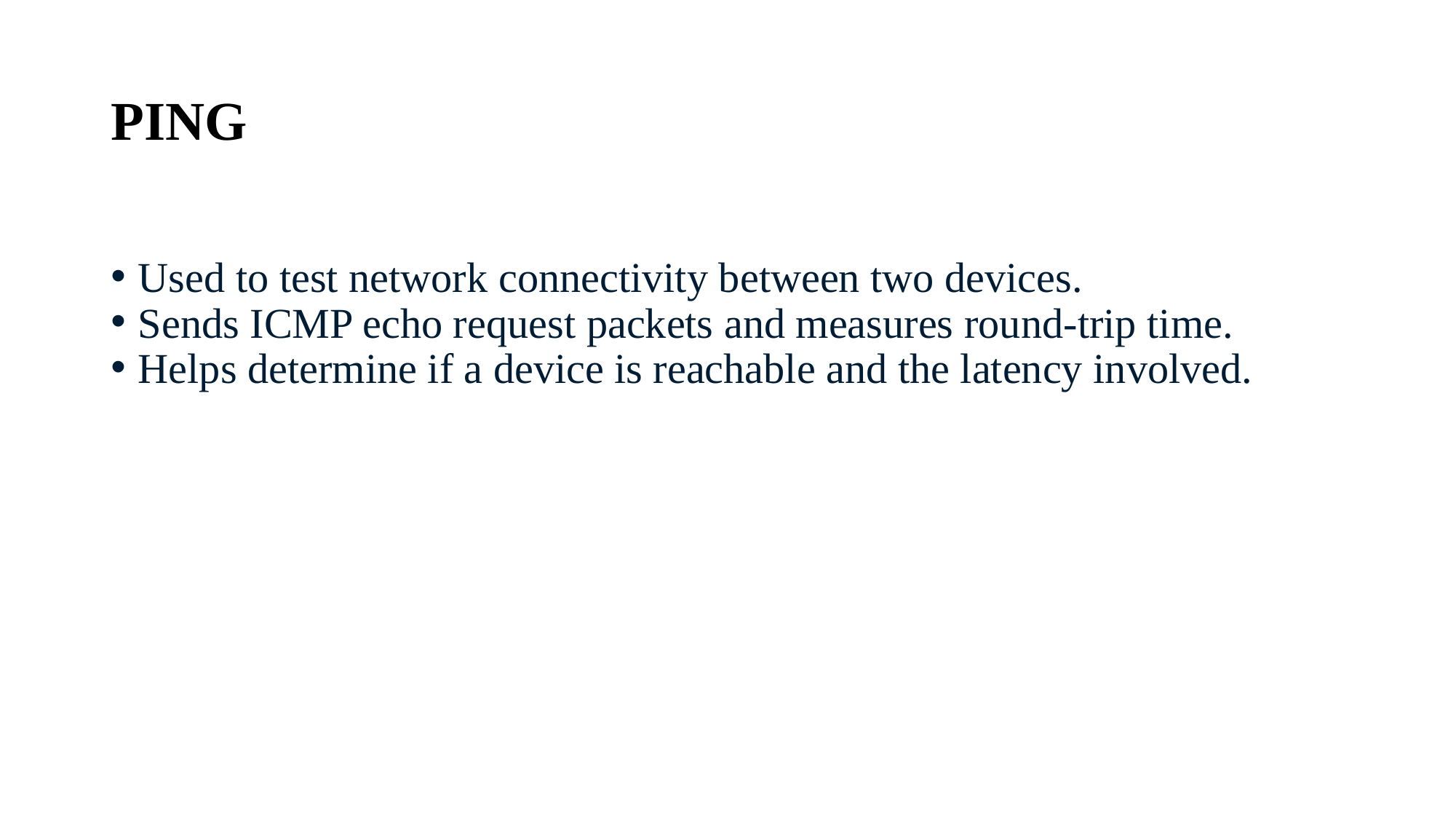

# PING

Used to test network connectivity between two devices.
Sends ICMP echo request packets and measures round-trip time.
Helps determine if a device is reachable and the latency involved.